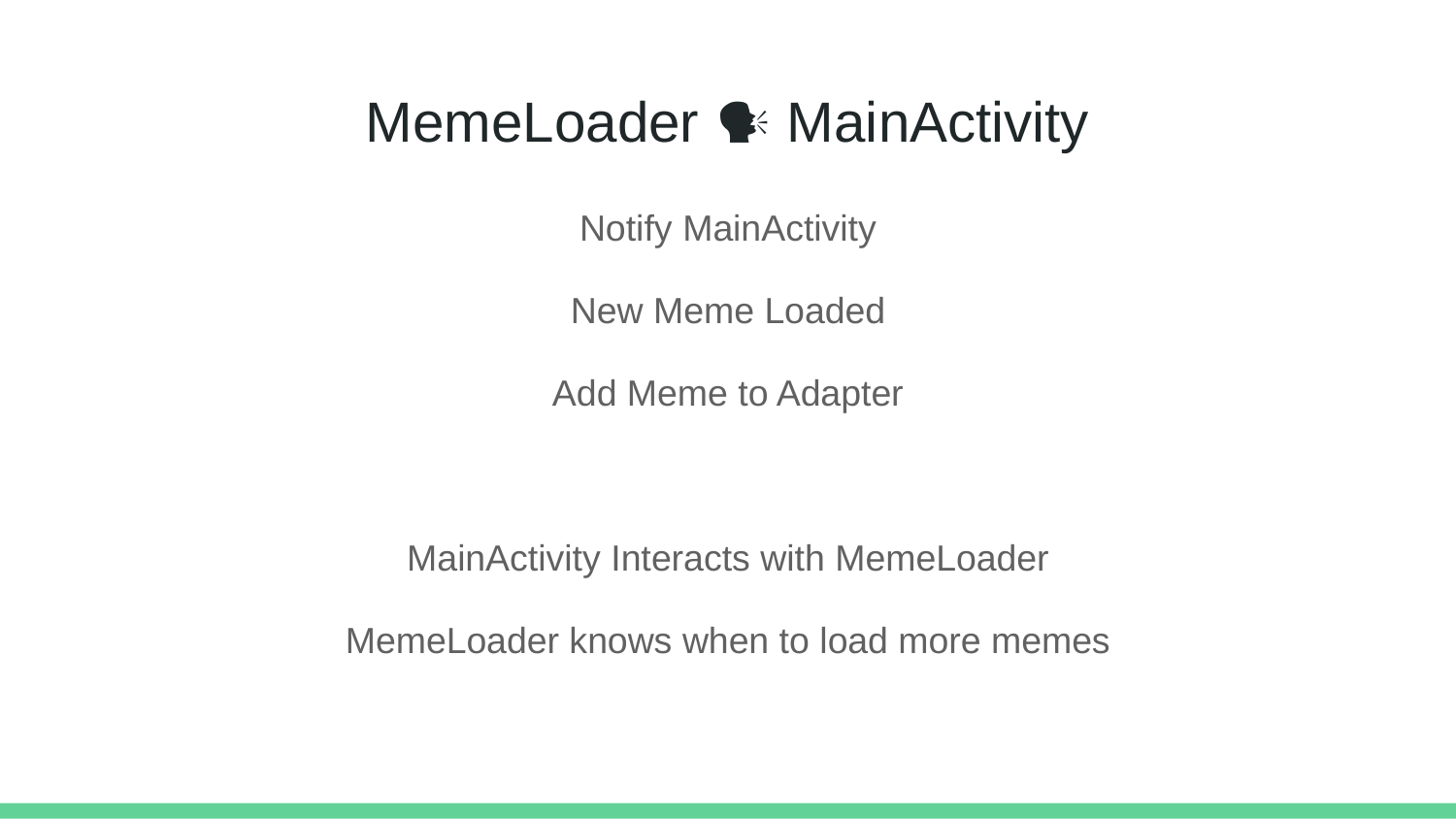

# MemeLoader 🗣 MainActivity
Notify MainActivity
New Meme Loaded
Add Meme to Adapter

MainActivity Interacts with MemeLoader
MemeLoader knows when to load more memes